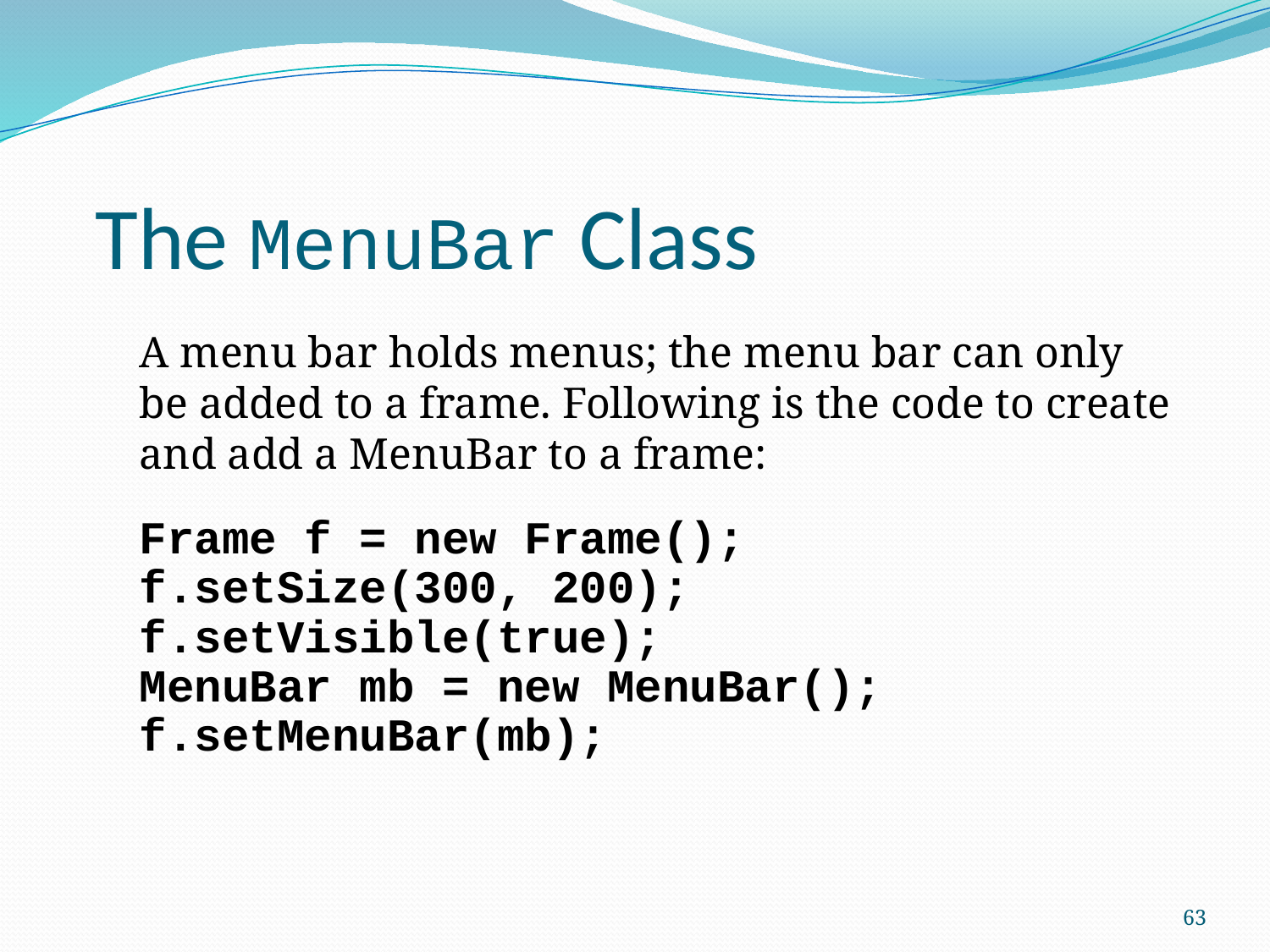

# The MenuBar Class
A menu bar holds menus; the menu bar can only be added to a frame. Following is the code to create and add a MenuBar to a frame:
Frame f = new Frame();
f.setSize(300, 200);
f.setVisible(true);
MenuBar mb = new MenuBar();    f.setMenuBar(mb);
63